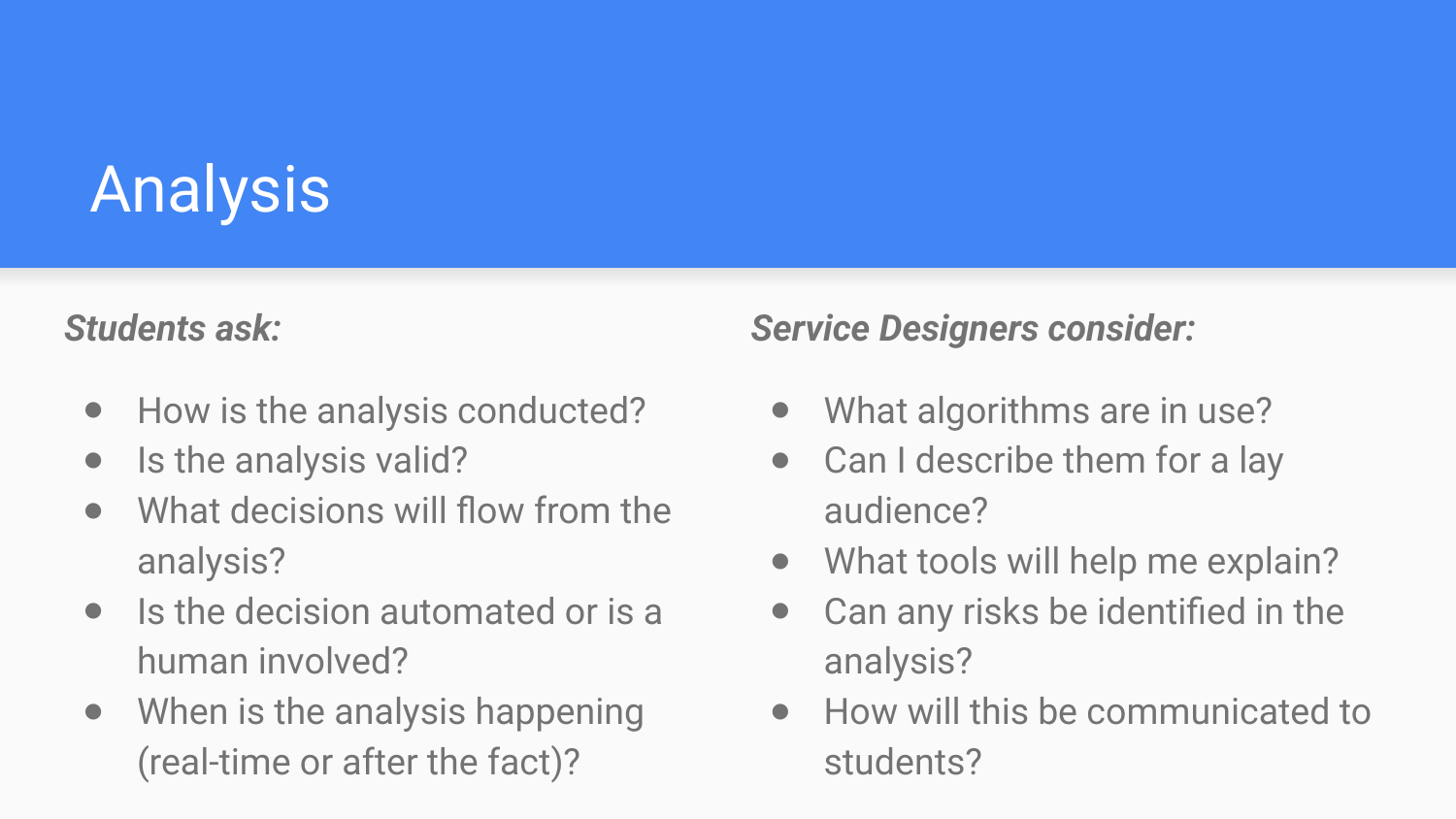

# Analysis
Students ask:
How is the analysis conducted?
Is the analysis valid?
What decisions will flow from the analysis?
Is the decision automated or is a human involved?
When is the analysis happening (real-time or after the fact)?

Service Designers consider:
What algorithms are in use?
Can I describe them for a lay audience?
What tools will help me explain?
Can any risks be identified in the analysis?
How will this be communicated to students?